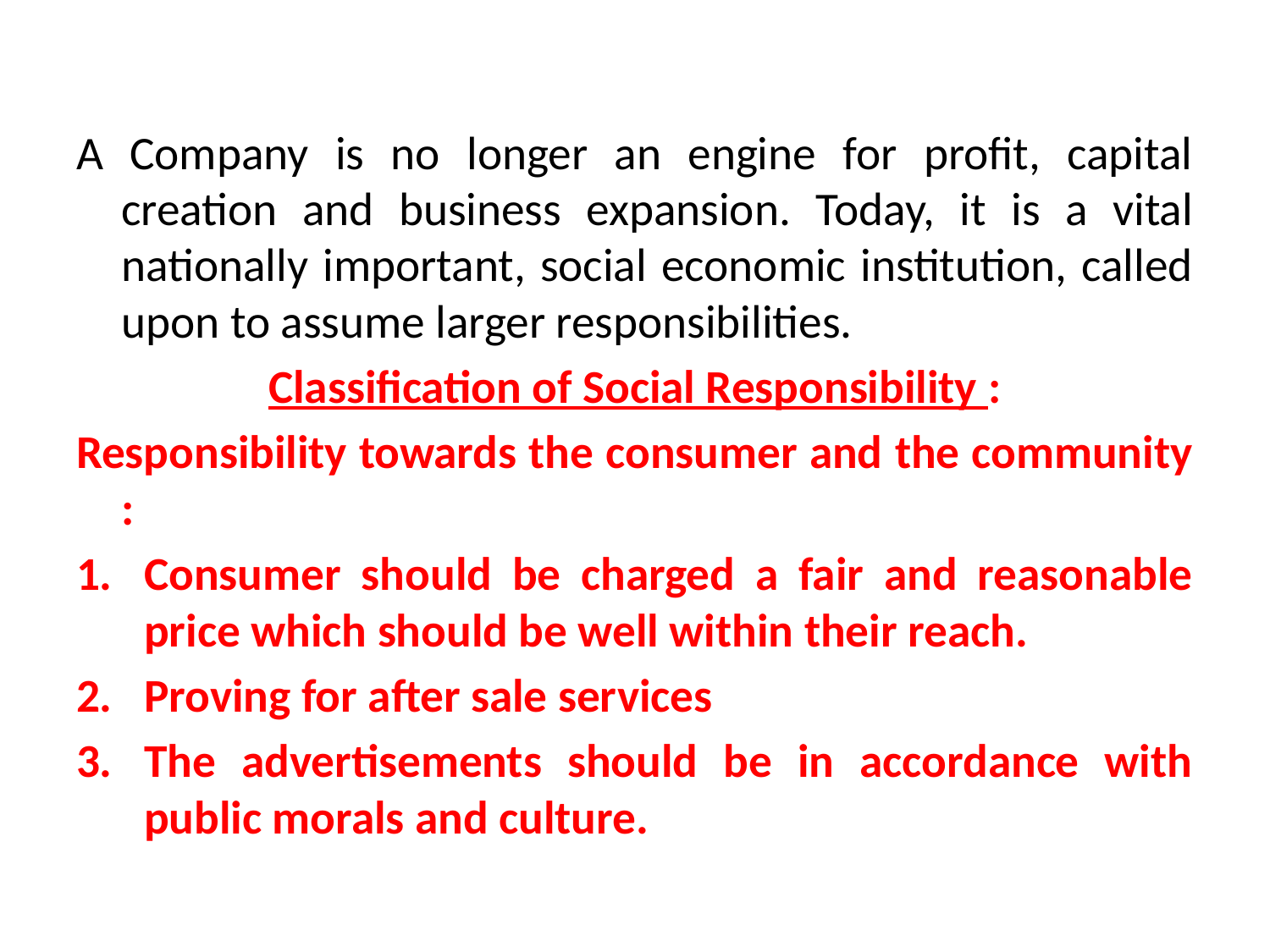

#
A Company is no longer an engine for profit, capital creation and business expansion. Today, it is a vital nationally important, social economic institution, called upon to assume larger responsibilities.
Classification of Social Responsibility :
Responsibility towards the consumer and the community :
Consumer should be charged a fair and reasonable price which should be well within their reach.
Proving for after sale services
The advertisements should be in accordance with public morals and culture.